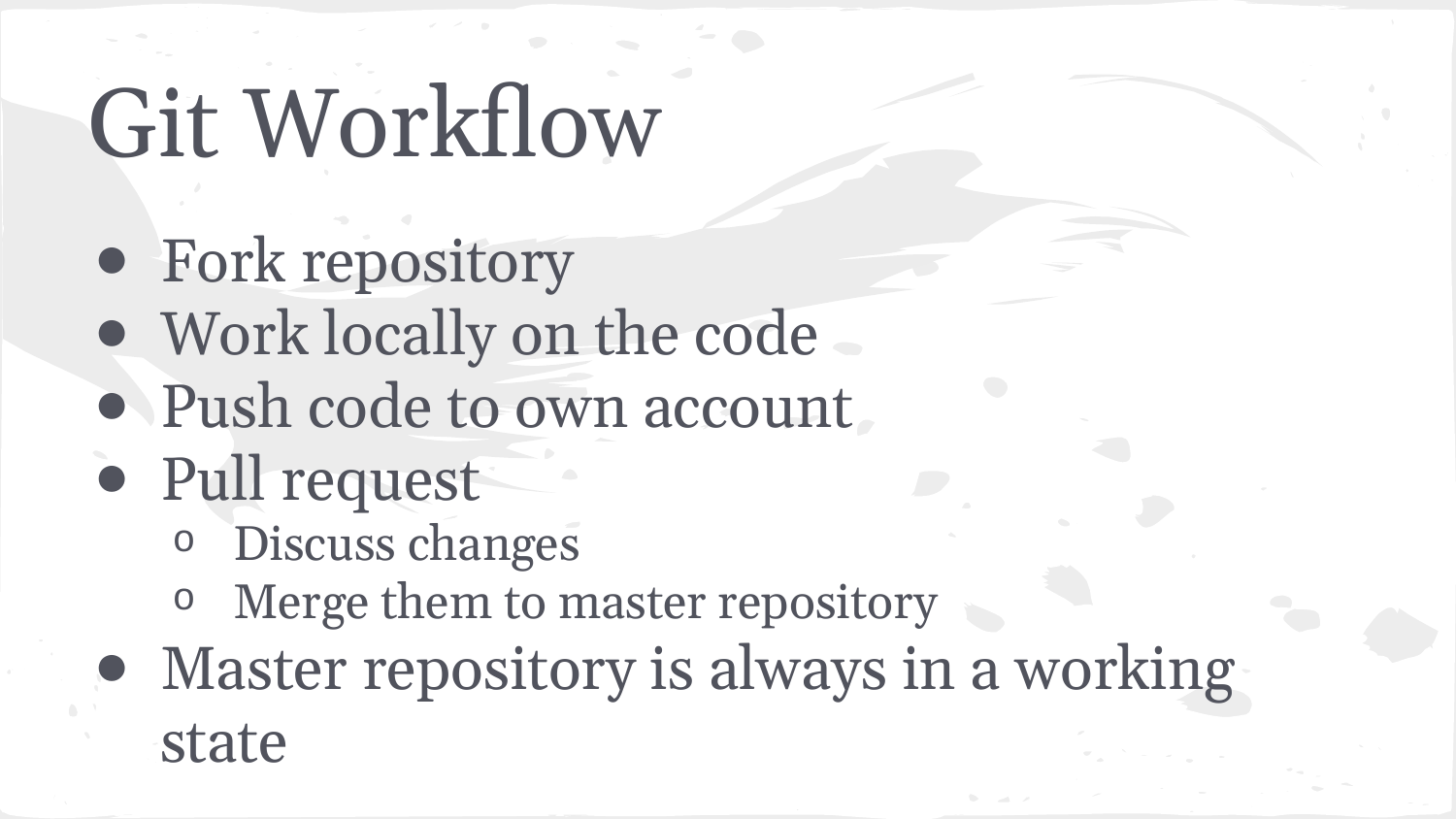

# Git Workflow
Fork repository
Work locally on the code
Push code to own account
Pull request
Discuss changes
Merge them to master repository
Master repository is always in a working state